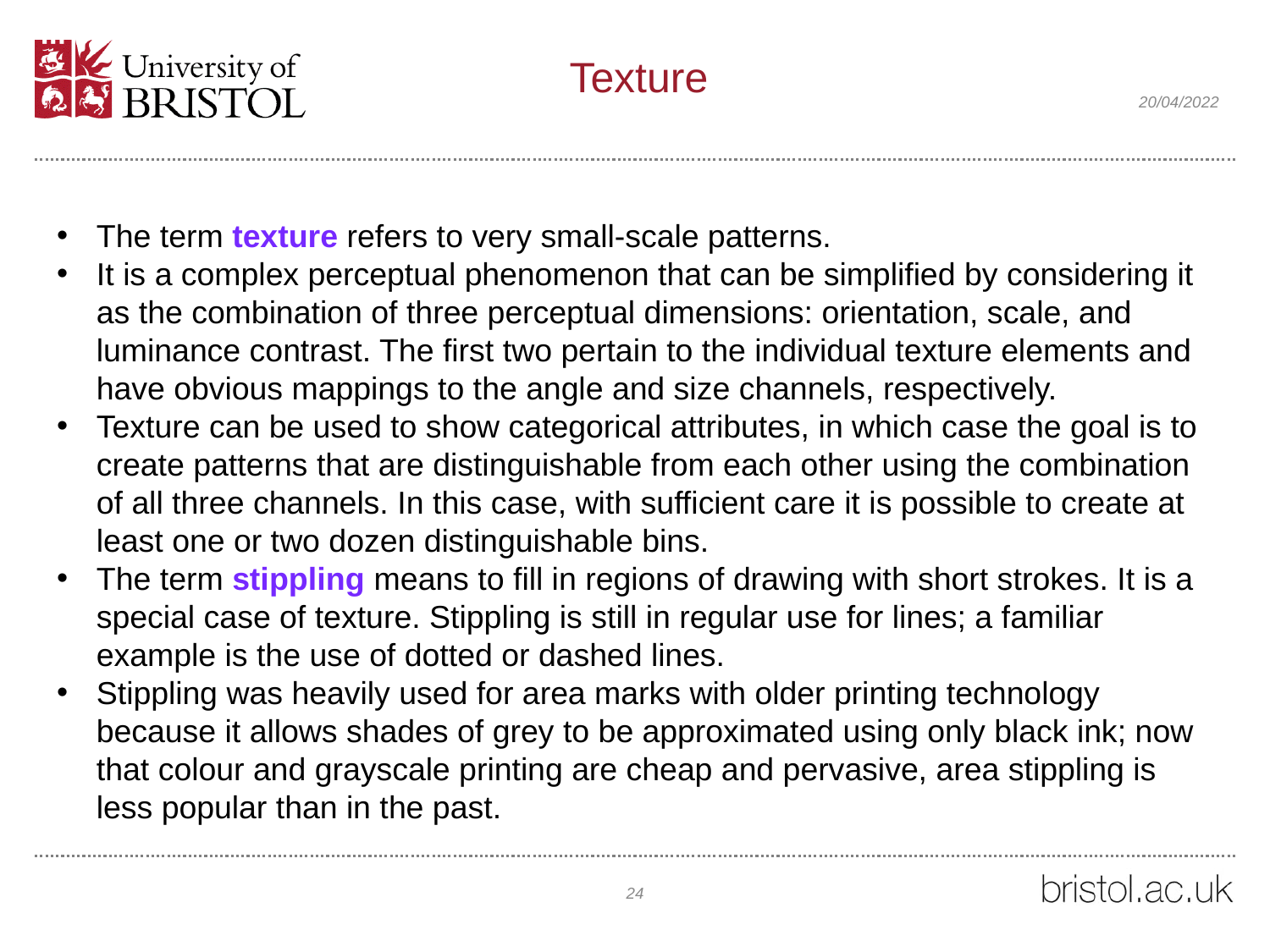

# Texture
20/04/2022
The term texture refers to very small-scale patterns.
It is a complex perceptual phenomenon that can be simplified by considering it as the combination of three perceptual dimensions: orientation, scale, and luminance contrast. The first two pertain to the individual texture elements and have obvious mappings to the angle and size channels, respectively.
Texture can be used to show categorical attributes, in which case the goal is to create patterns that are distinguishable from each other using the combination of all three channels. In this case, with sufficient care it is possible to create at least one or two dozen distinguishable bins.
The term stippling means to fill in regions of drawing with short strokes. It is a special case of texture. Stippling is still in regular use for lines; a familiar example is the use of dotted or dashed lines.
Stippling was heavily used for area marks with older printing technology because it allows shades of grey to be approximated using only black ink; now that colour and grayscale printing are cheap and pervasive, area stippling is less popular than in the past.

24